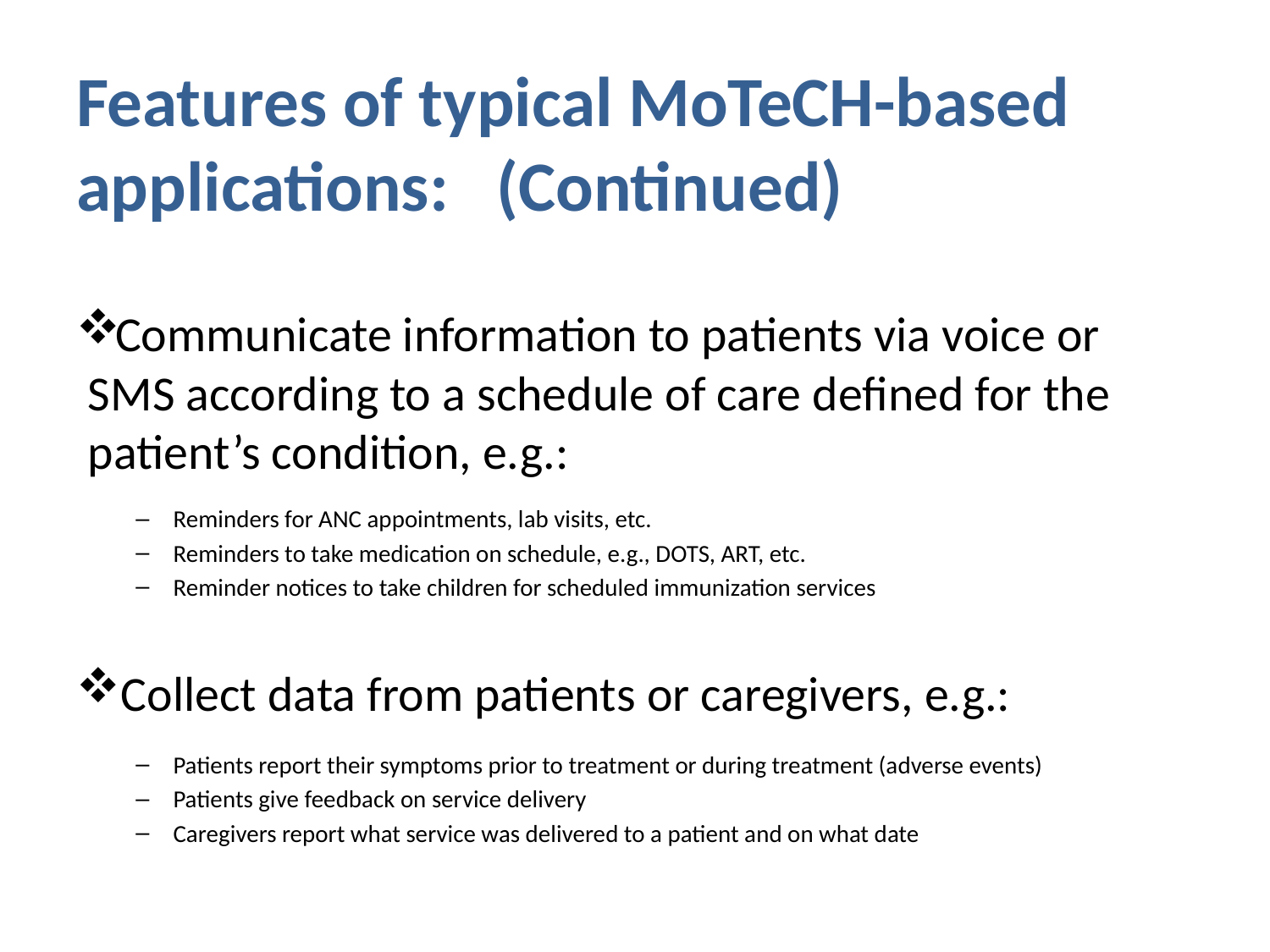

# Features of typical MoTeCH-based applications:   (Continued)
Communicate information to patients via voice or SMS according to a schedule of care defined for the patient’s condition, e.g.:

Reminders for ANC appointments, lab visits, etc.
Reminders to take medication on schedule, e.g., DOTS, ART, etc.
Reminder notices to take children for scheduled immunization services

Collect data from patients or caregivers, e.g.:

Patients report their symptoms prior to treatment or during treatment (adverse events)
Patients give feedback on service delivery
Caregivers report what service was delivered to a patient and on what date